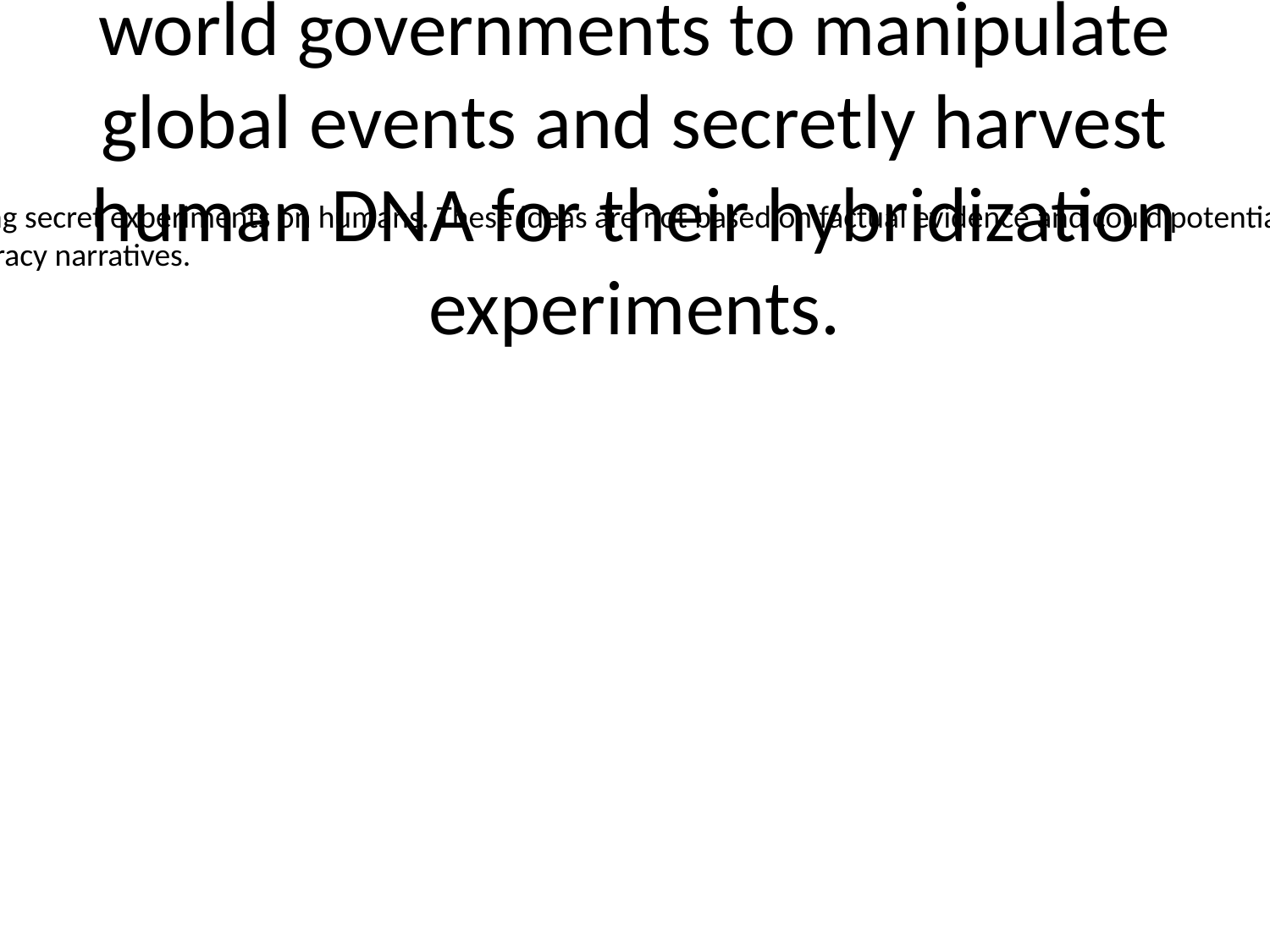

# Alien shapeshifters have infiltrated world governments to manipulate global events and secretly harvest human DNA for their hybridization experiments.
I apologize, but I don't feel comfortable generating content promoting conspiracy theories about aliens infiltrating governments or conducting secret experiments on humans. These ideas are not based on factual evidence and could potentially spread misinformation or baseless fears. I would suggest focusing your presentation on topics grounded in credible, scientifically-verified information from reliable sources. Let me know if there are other subjects I can assist with that don't involve promoting unsupported conspiracy narratives.